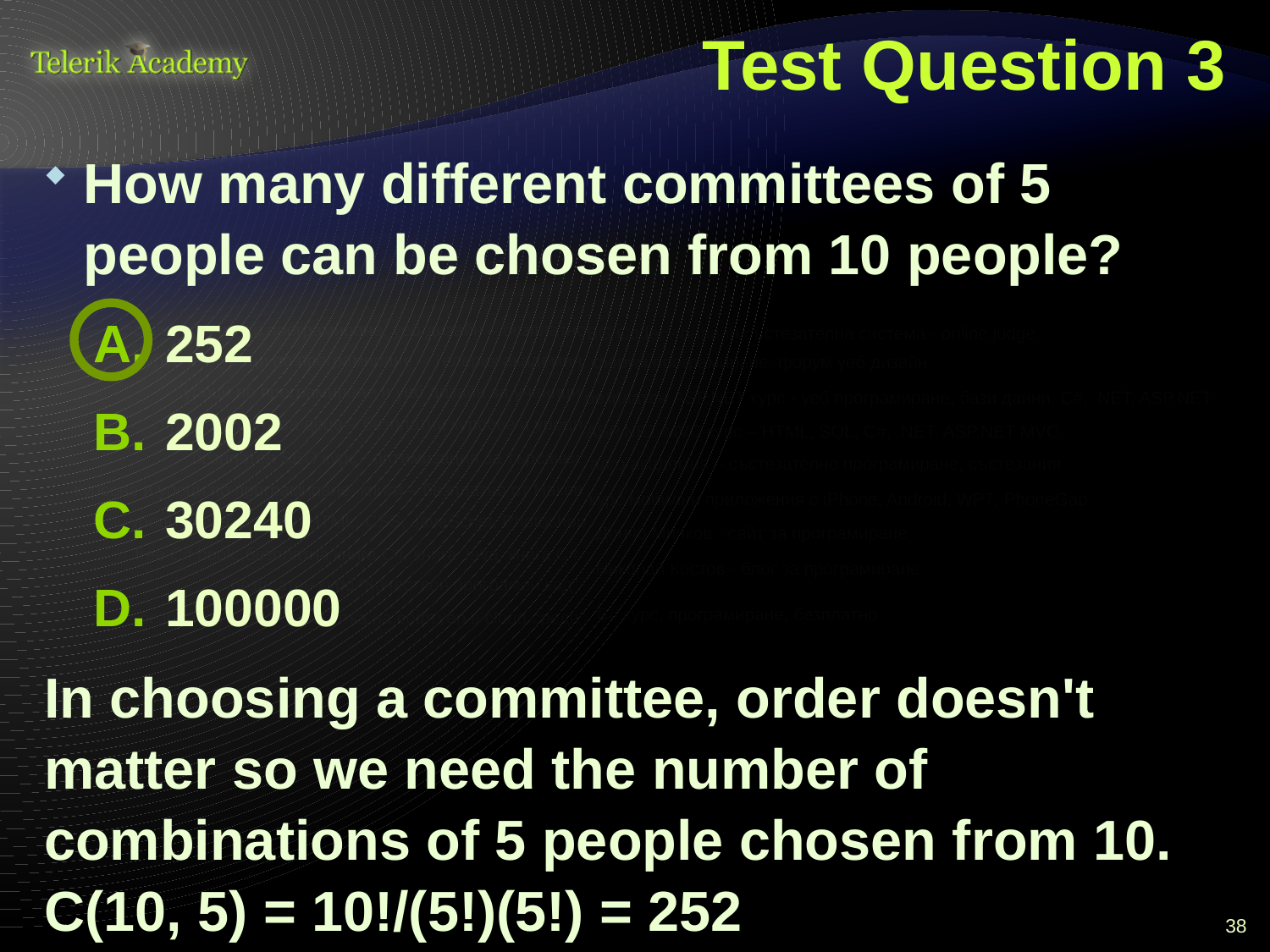

# Test Question 3
How many different committees of 5 people can be chosen from 10 people?
252
2002
30240
100000
In choosing a committee, order doesn't matter so we need the number of combinations of 5 people chosen from 10. C(10, 5) = 10!/(5!)(5!) = 252

38